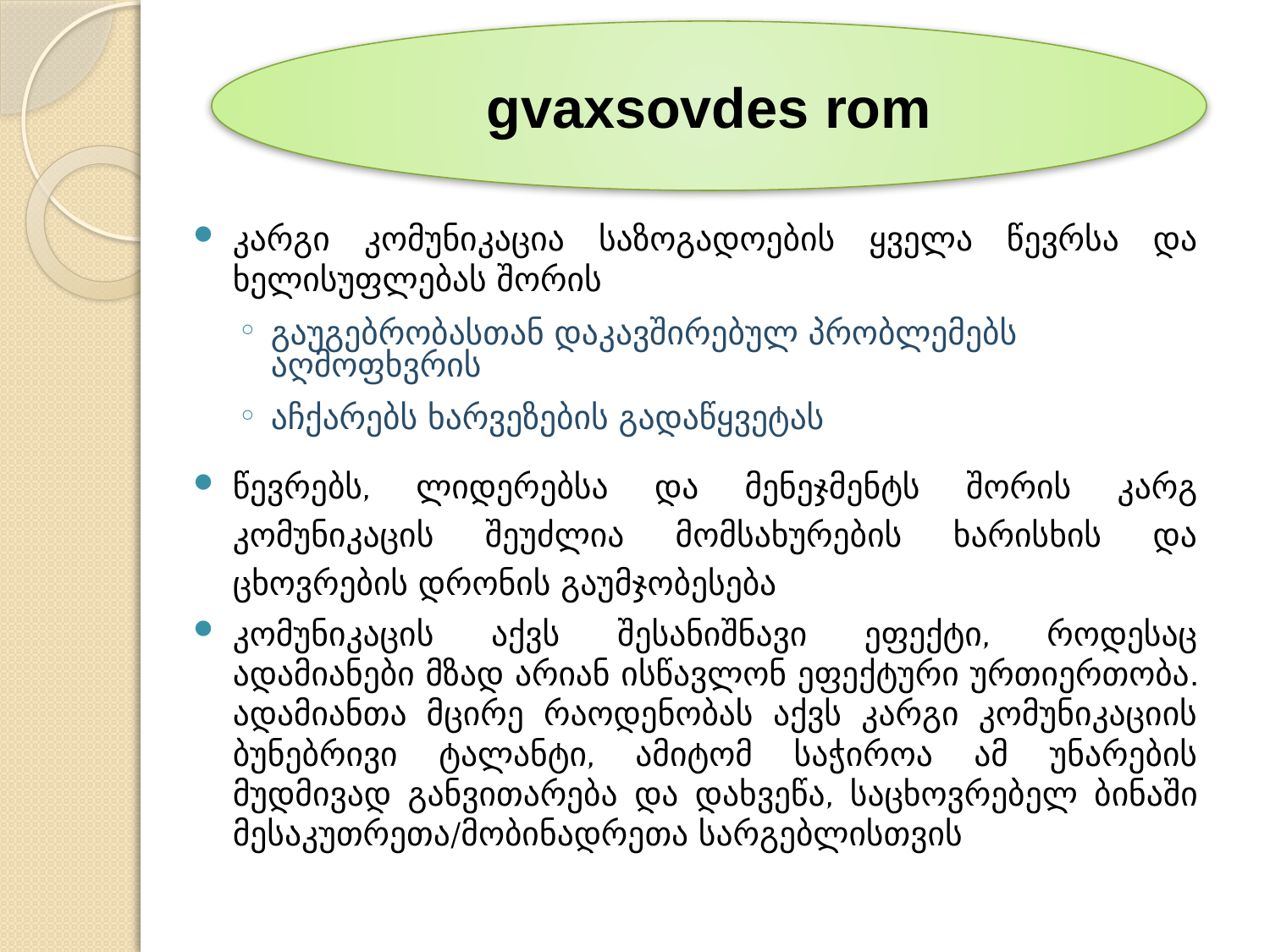

gvaxsovdes rom
კარგი კომუნიკაცია საზოგადოების ყველა წევრსა და ხელისუფლებას შორის
გაუგებრობასთან დაკავშირებულ პრობლემებს აღმოფხვრის
აჩქარებს ხარვეზების გადაწყვეტას
წევრებს, ლიდერებსა და მენეჯმენტს შორის კარგ კომუნიკაცის შეუძლია მომსახურების ხარისხის და ცხოვრების დრონის გაუმჯობესება
კომუნიკაცის აქვს შესანიშნავი ეფექტი, როდესაც ადამიანები მზად არიან ისწავლონ ეფექტური ურთიერთობა. ადამიანთა მცირე რაოდენობას აქვს კარგი კომუნიკაციის ბუნებრივი ტალანტი, ამიტომ საჭიროა ამ უნარების მუდმივად განვითარება და დახვეწა, საცხოვრებელ ბინაში მესაკუთრეთა/მობინადრეთა სარგებლისთვის